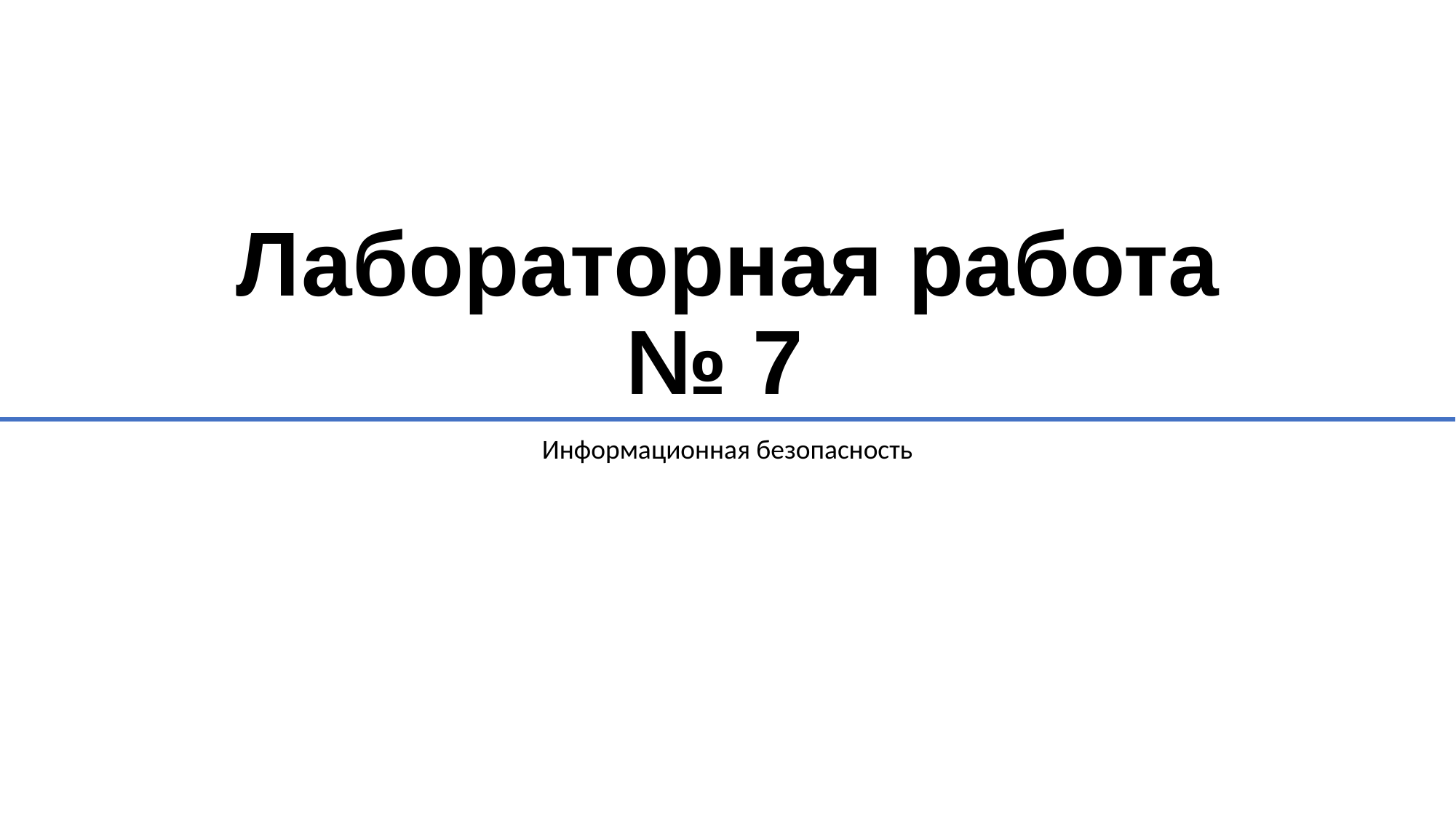

# Лабораторная работа № 7
Информационная безопасность